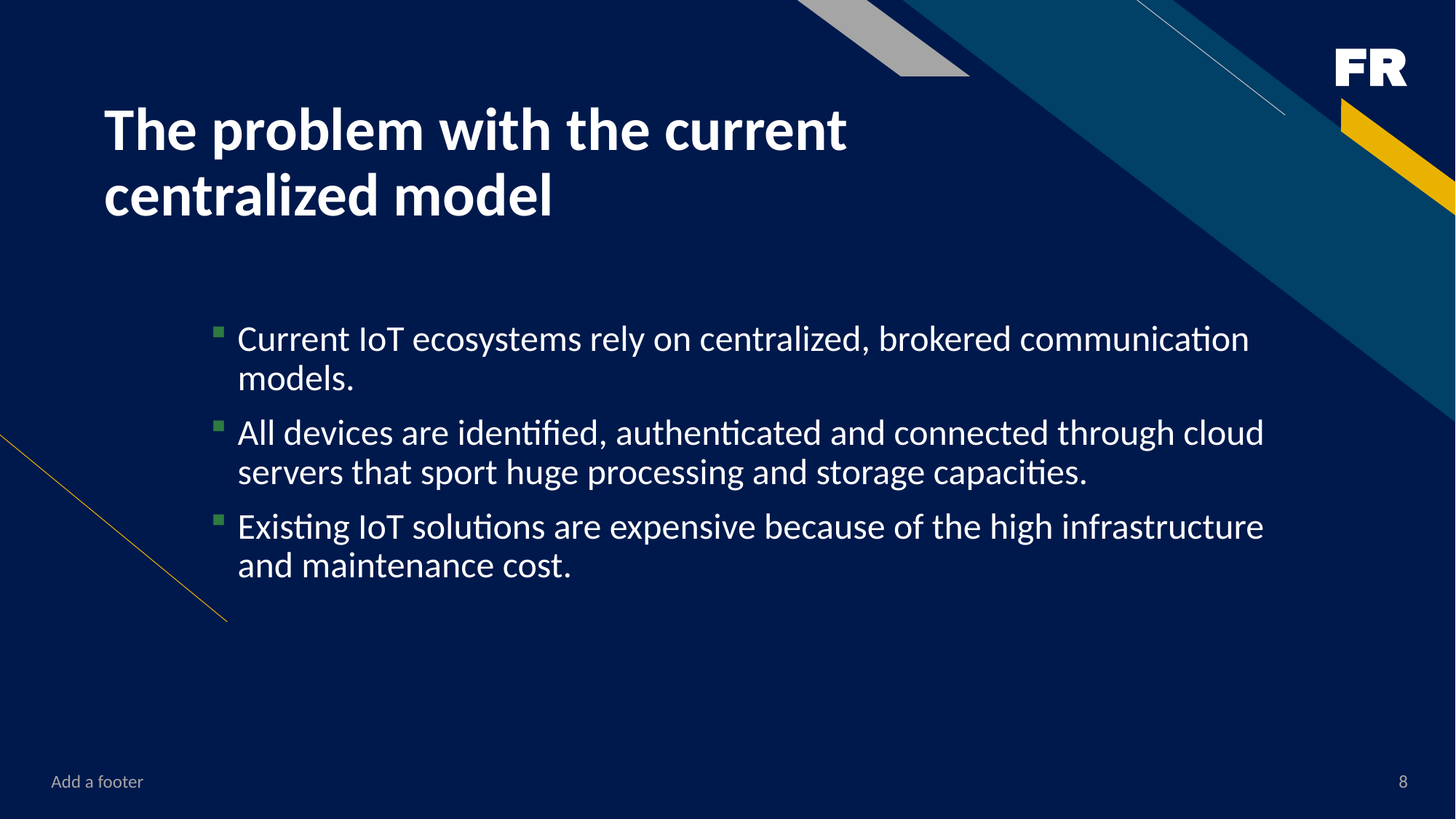

# The problem with the current centralized model
Current IoT ecosystems rely on centralized, brokered communication models.
All devices are identified, authenticated and connected through cloud servers that sport huge processing and storage capacities.
Existing IoT solutions are expensive because of the high infrastructure and maintenance cost.
Add a footer
8